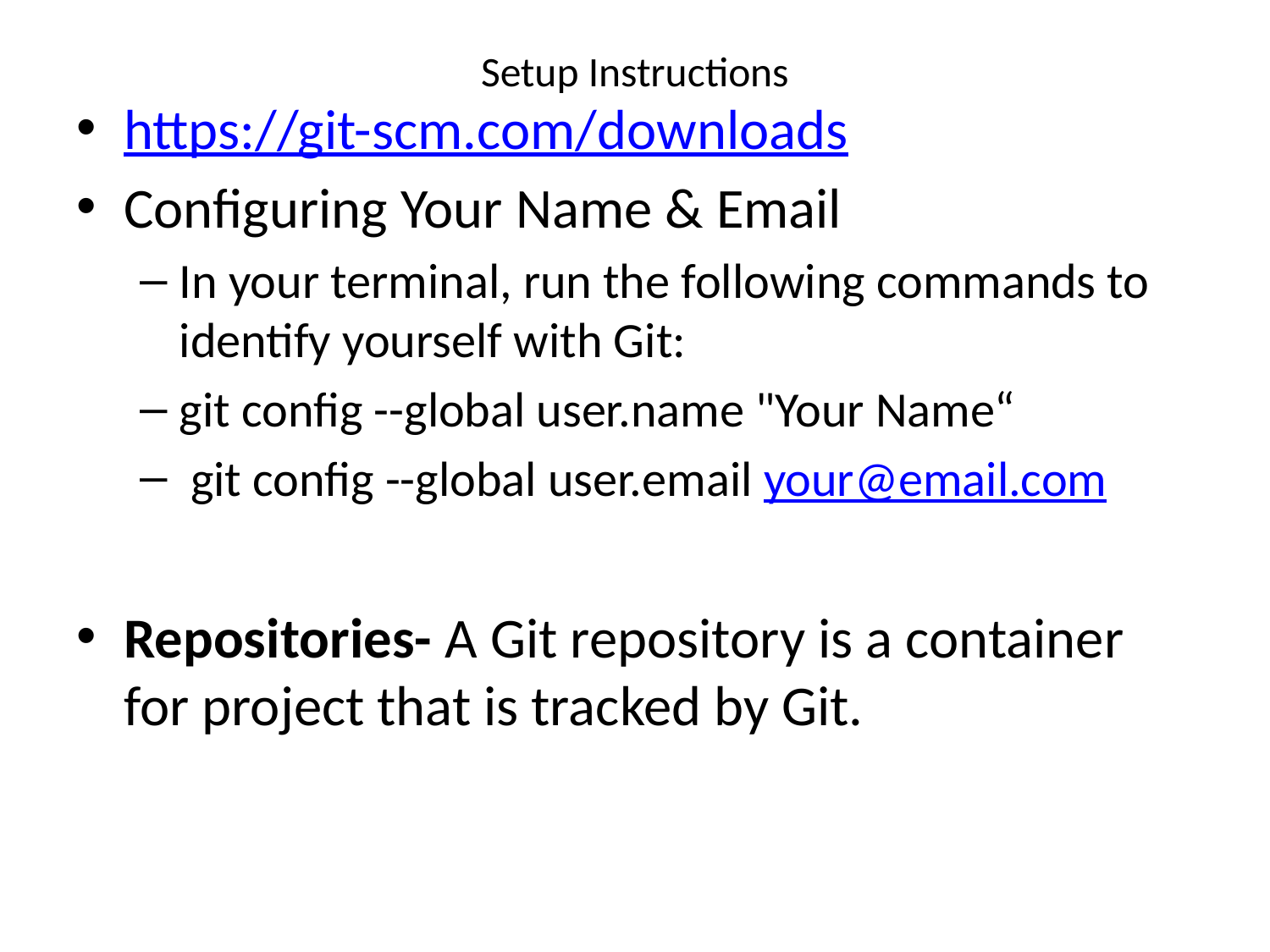

# Setup Instructions
https://git-scm.com/downloads
Configuring Your Name & Email
In your terminal, run the following commands to identify yourself with Git:
git config --global user.name "Your Name“
 git config --global user.email your@email.com

Repositories- A Git repository is a container for project that is tracked by Git.